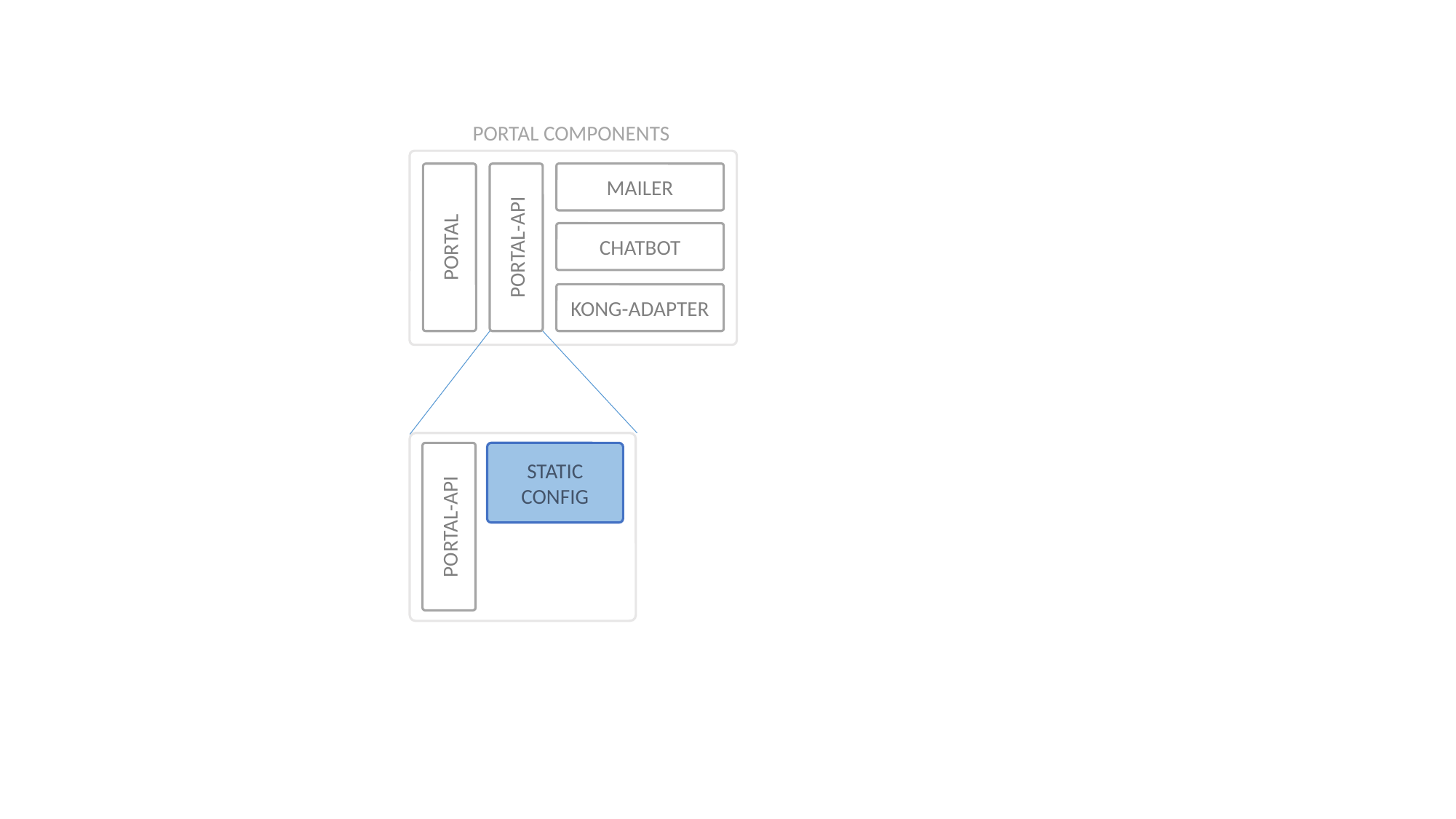

PORTAL COMPONENTS

PORTAL
PORTAL-API
MAILER
CHATBOT
KONG-ADAPTER

PORTAL-API
STATIC CONFIG